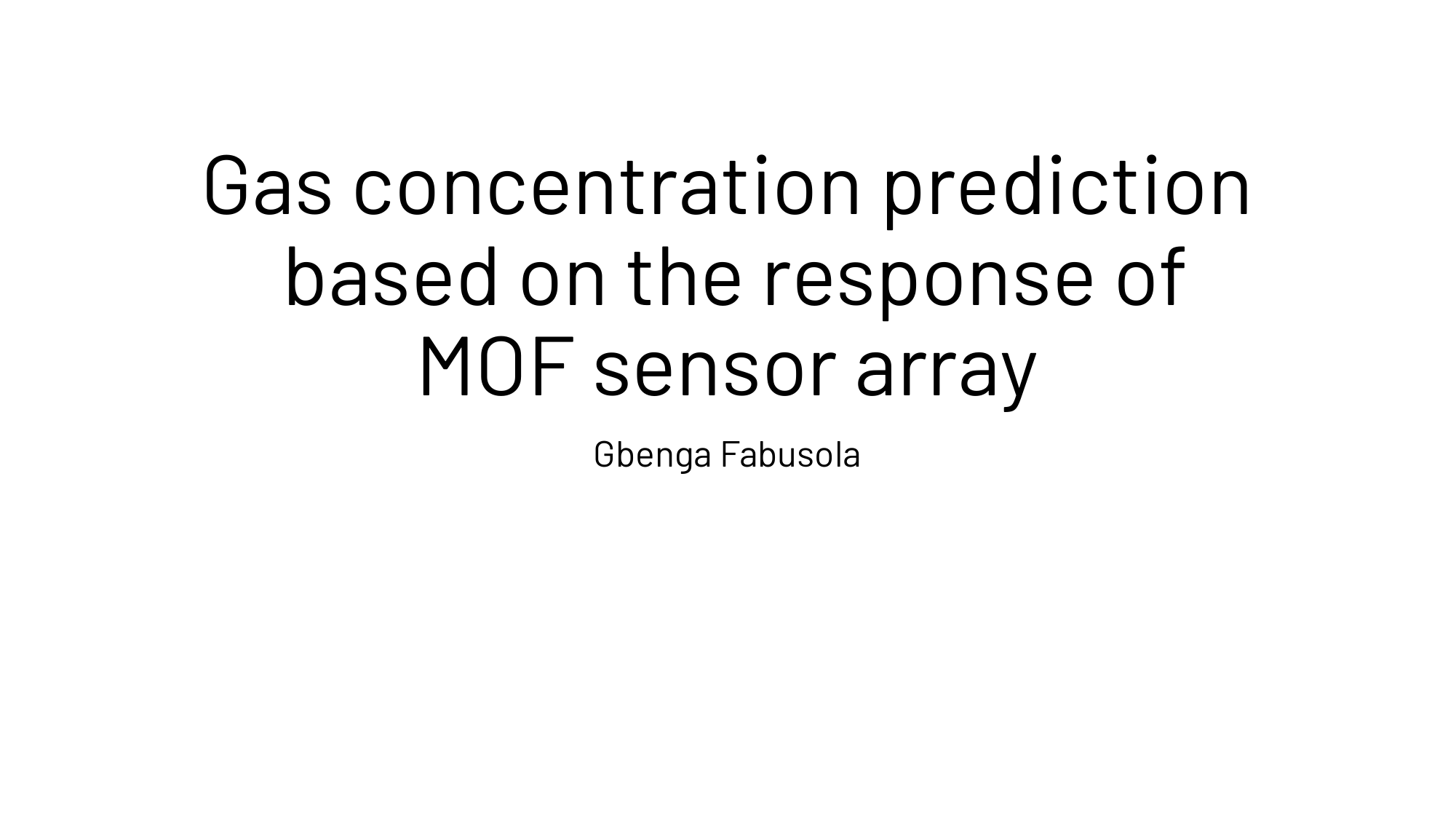

# Gas concentration prediction  based on the response of MOF sensor array
Gbenga Fabusola